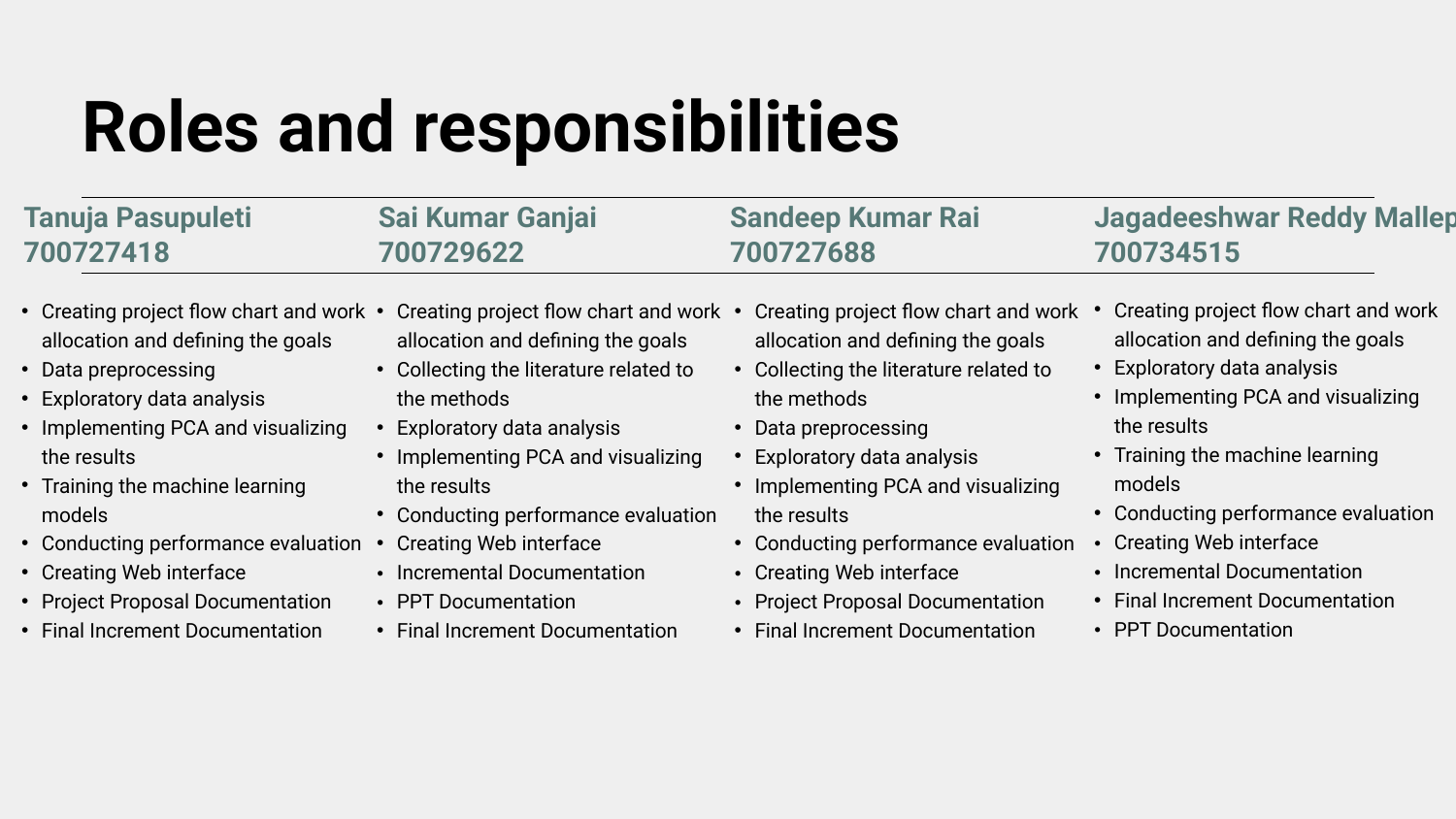

Roles and responsibilities

Tanuja Pasupuleti
700727418
Sai Kumar Ganjai
700729622
Sandeep Kumar Rai
700727688
Jagadeeshwar Reddy Mallepalli 700734515

Creating project flow chart and work allocation and defining the goals
Exploratory data analysis
Implementing PCA and visualizing the results
Training the machine learning models
Conducting performance evaluation
Creating Web interface
Incremental Documentation
Final Increment Documentation
PPT Documentation
Creating project flow chart and work allocation and defining the goals
Data preprocessing
Exploratory data analysis
Implementing PCA and visualizing the results
Training the machine learning models
Conducting performance evaluation
Creating Web interface
Project Proposal Documentation
Final Increment Documentation
Creating project flow chart and work allocation and defining the goals
Collecting the literature related to the methods
Exploratory data analysis
Implementing PCA and visualizing the results
Conducting performance evaluation
Creating Web interface
Incremental Documentation
PPT Documentation
Final Increment Documentation
Creating project flow chart and work allocation and defining the goals
Collecting the literature related to the methods
Data preprocessing
Exploratory data analysis
Implementing PCA and visualizing the results
Conducting performance evaluation
Creating Web interface
Project Proposal Documentation
Final Increment Documentation